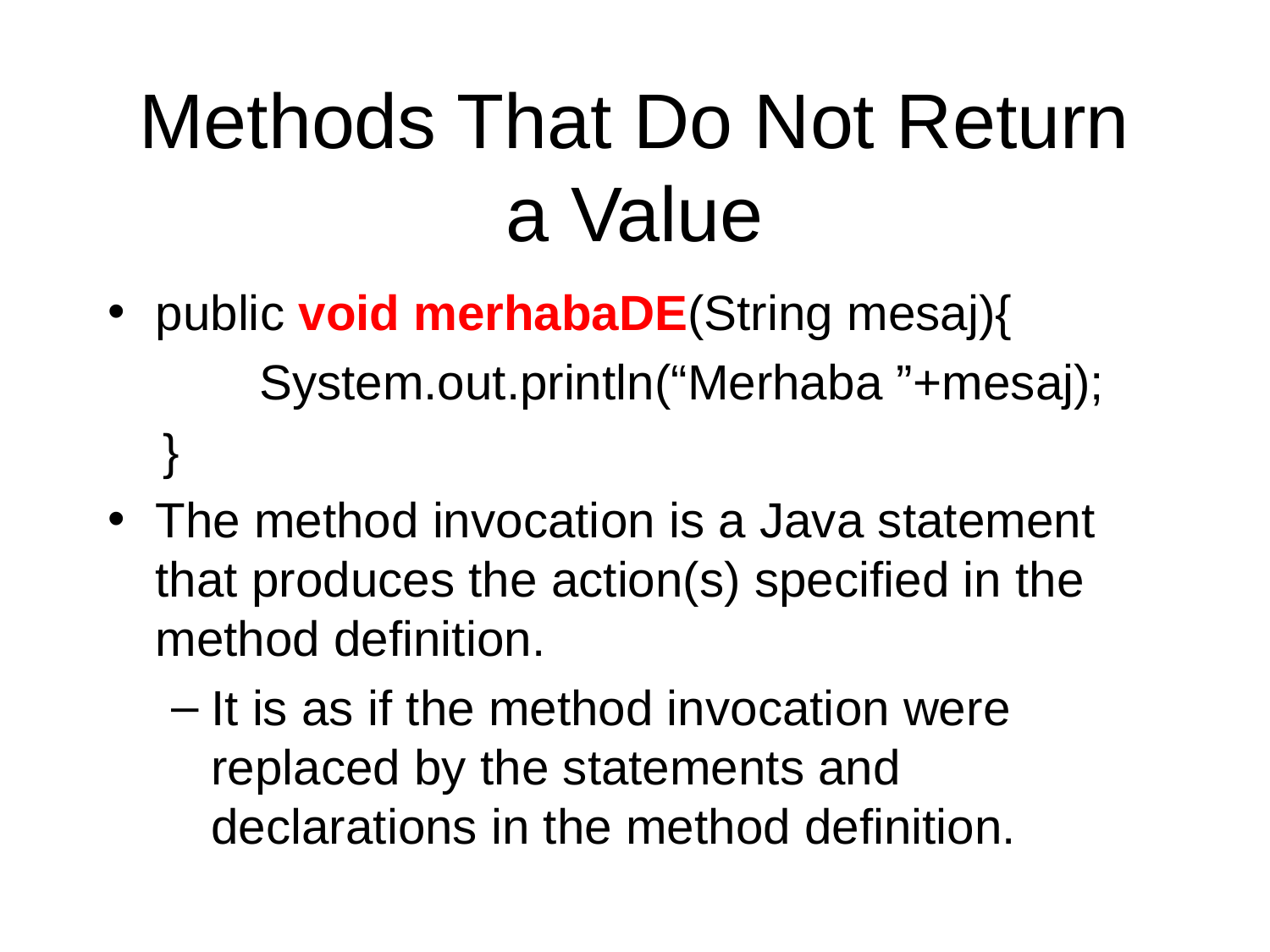

# Methods That Do Not Return a Value
public void merhabaDE(String mesaj){
           System.out.println(“Merhaba ”+mesaj);
    }
The method invocation is a Java statement that produces the action(s) specified in the method definition.
It is as if the method invocation were replaced by the statements and declarations in the method definition.